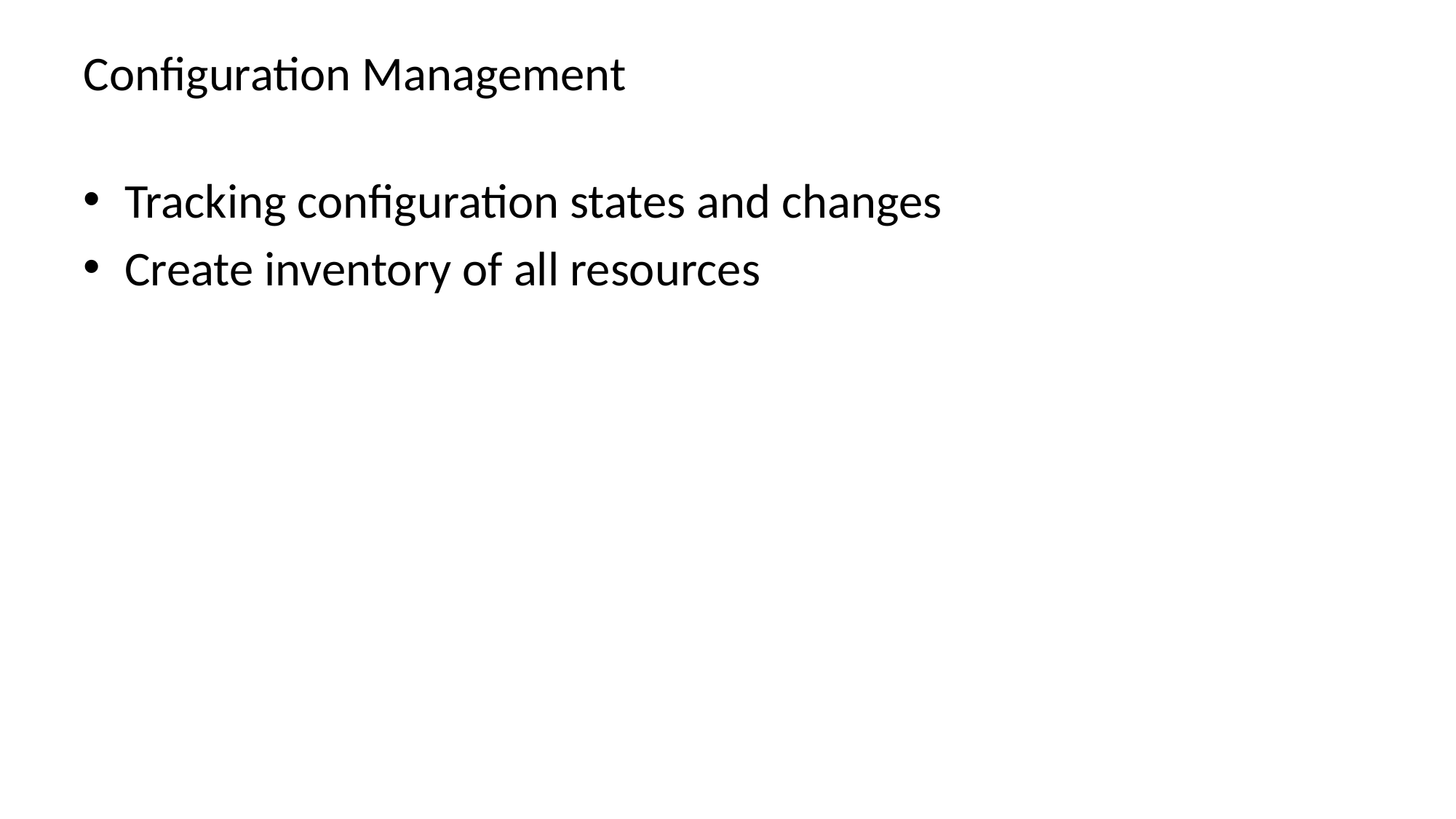

# Configuration Management
Tracking configuration states and changes
Create inventory of all resources